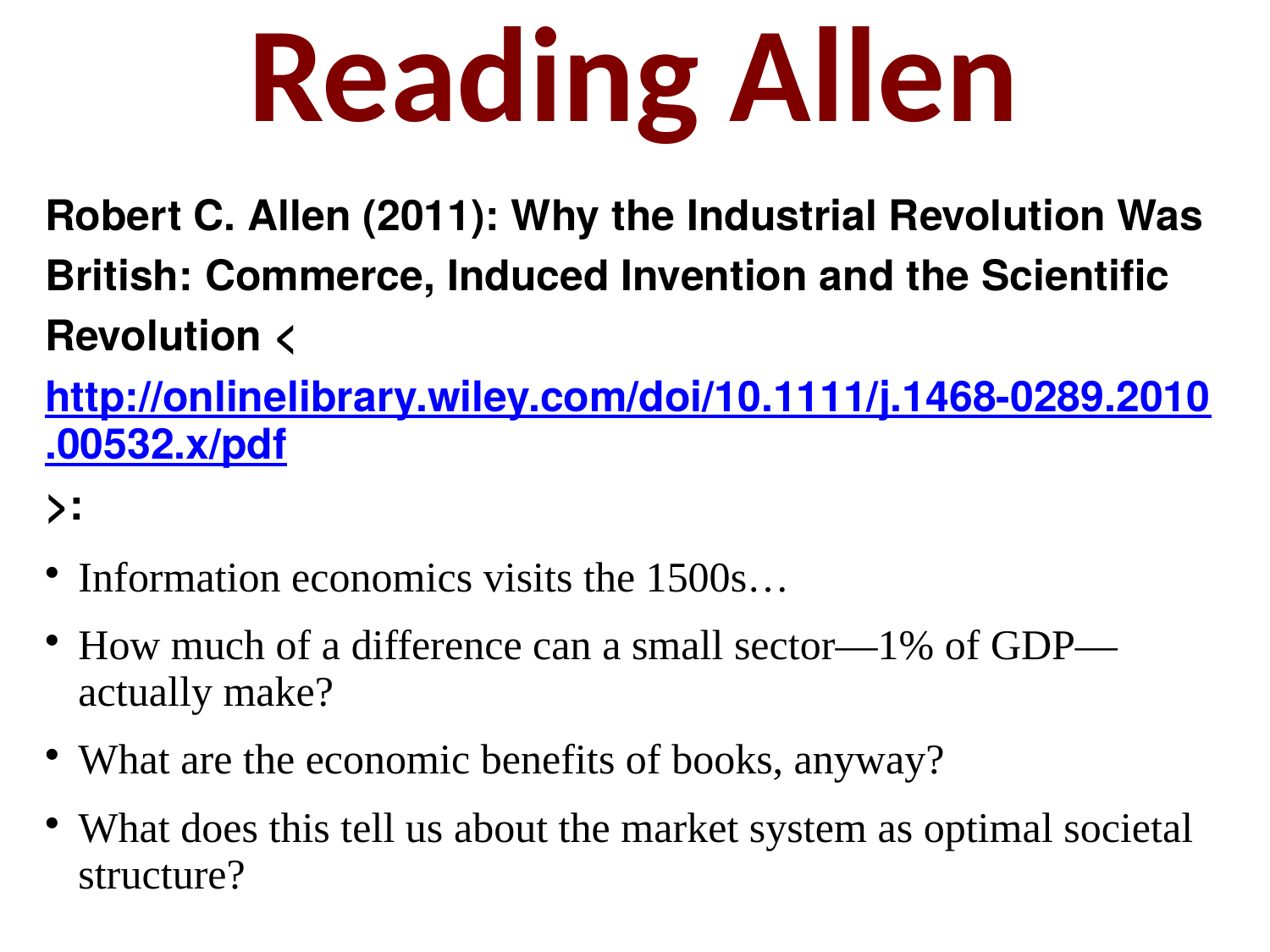

Reading Allen
Robert C. Allen (2011): Why the Industrial Revolution Was British: Commerce, Induced Invention and the Scientific Revolution <http://onlinelibrary.wiley.com/doi/10.1111/j.1468-0289.2010.00532.x/pdf>:
Information economics visits the 1500s…
How much of a difference can a small sector—1% of GDP—actually make?
What are the economic benefits of books, anyway?
What does this tell us about the market system as optimal societal structure?